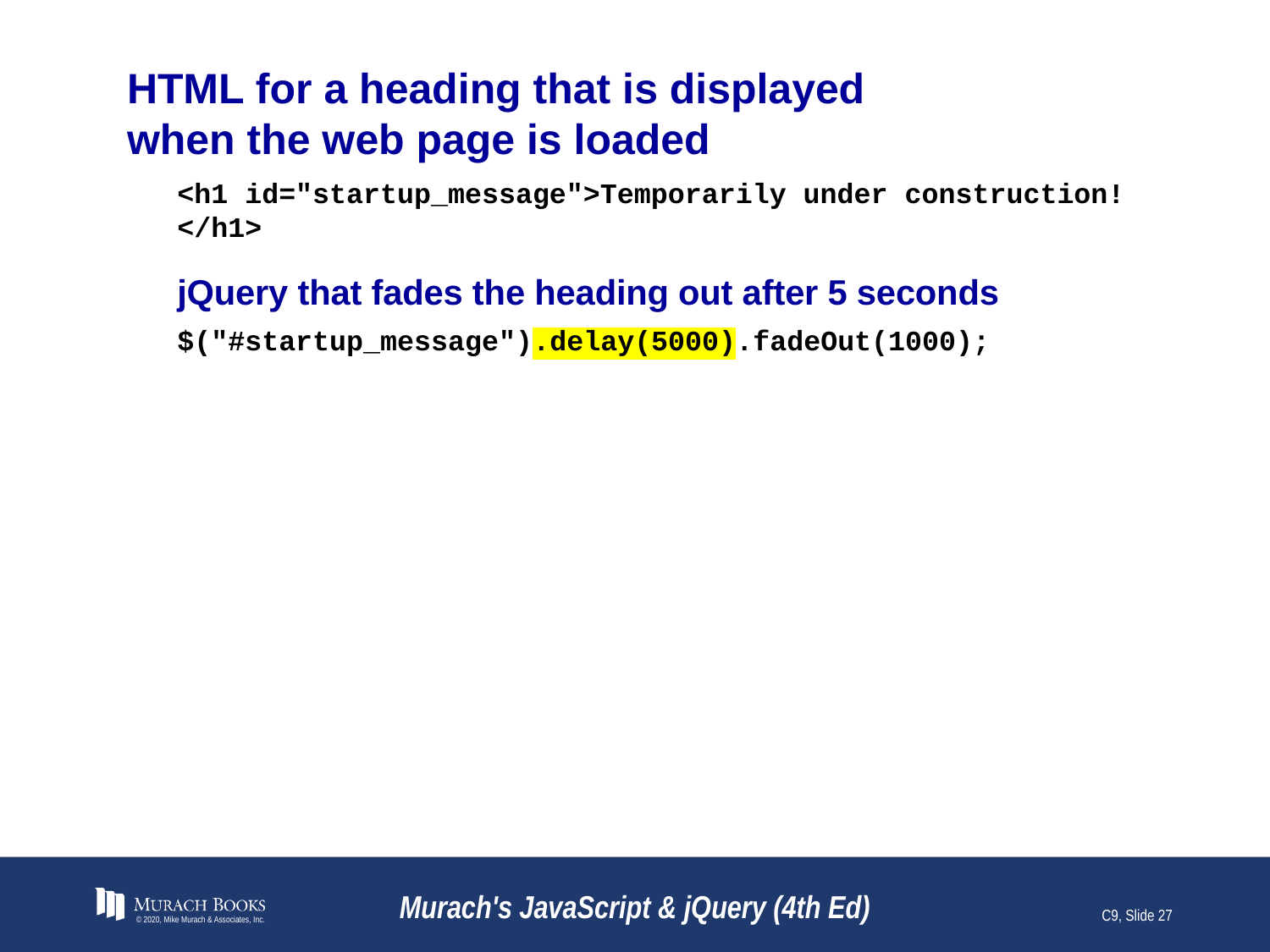

# HTML for a heading that is displayed when the web page is loaded
<h1 id="startup_message">Temporarily under construction!
</h1>
jQuery that fades the heading out after 5 seconds
$("#startup_message").delay(5000).fadeOut(1000);

© 2020, Mike Murach & Associates, Inc.
Murach's JavaScript & jQuery (4th Ed)

C9, Slide 27